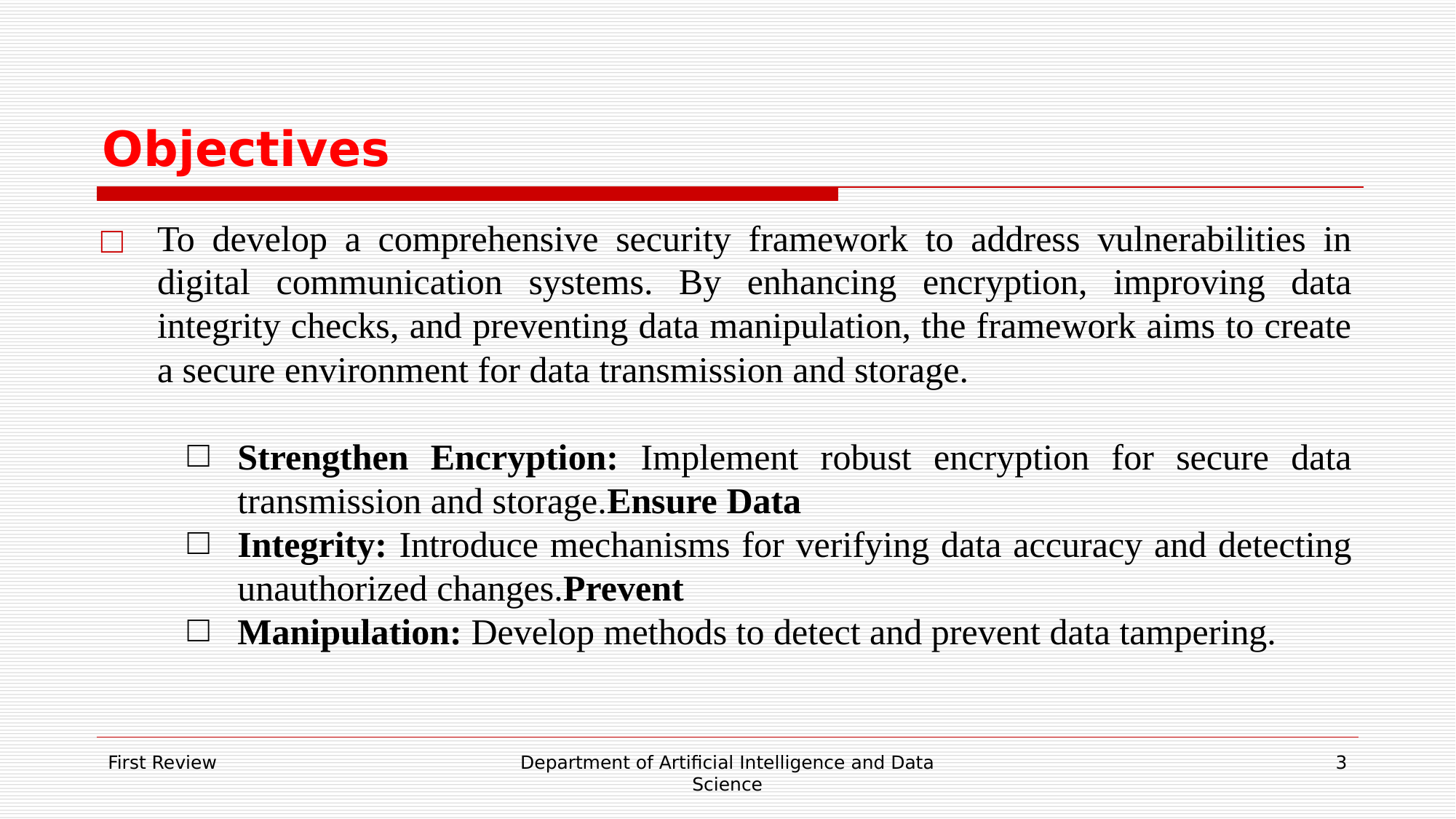

# Objectives
To develop a comprehensive security framework to address vulnerabilities in digital communication systems. By enhancing encryption, improving data integrity checks, and preventing data manipulation, the framework aims to create a secure environment for data transmission and storage.

Strengthen Encryption: Implement robust encryption for secure data transmission and storage.Ensure Data
Integrity: Introduce mechanisms for verifying data accuracy and detecting unauthorized changes.Prevent
Manipulation: Develop methods to detect and prevent data tampering.

First Review
Department of Artificial Intelligence and Data Science
3